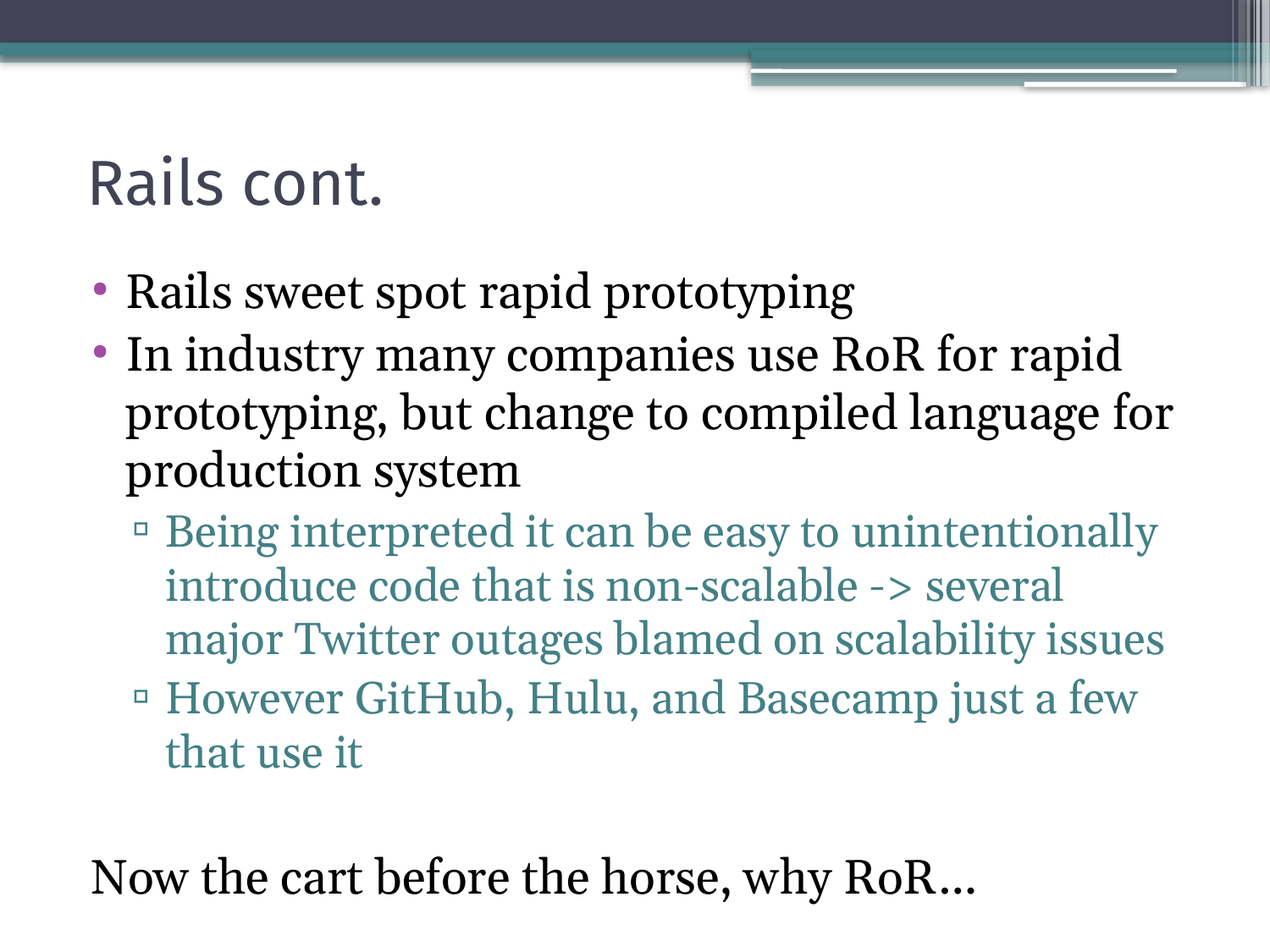

# Rails cont.
Rails sweet spot rapid prototyping
In industry many companies use RoR for rapid prototyping, but change to compiled language for production system
Being interpreted it can be easy to unintentionally introduce code that is non-scalable -> several major Twitter outages blamed on scalability issues
However GitHub, Hulu, and Basecamp just a few that use it

Now the cart before the horse, why RoR…